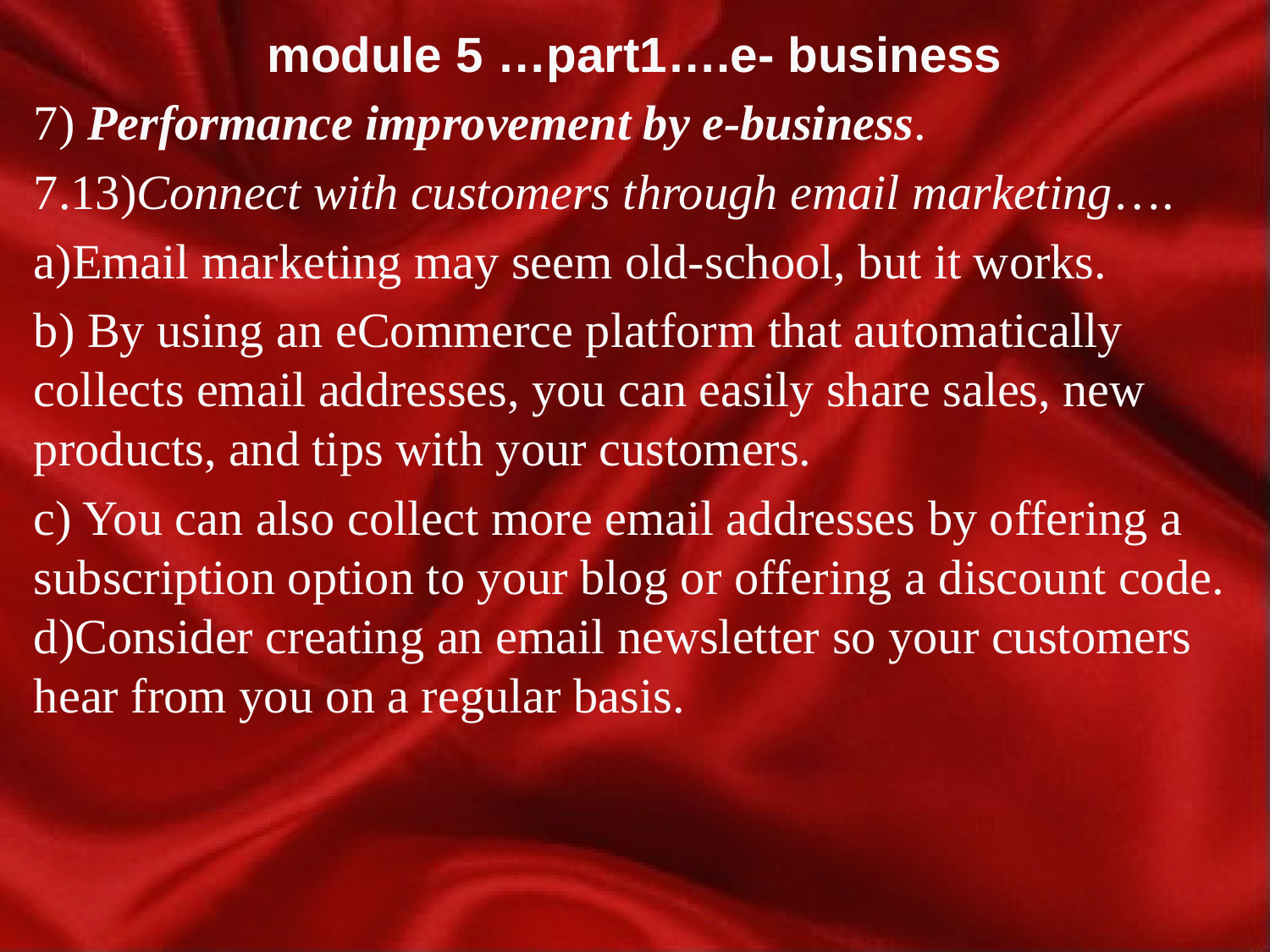

# module 5 …part1….e- business
7) Performance improvement by e-business.
7.13)Connect with customers through email marketing….
a)Email marketing may seem old-school, but it works.
b) By using an eCommerce platform that automatically collects email addresses, you can easily share sales, new products, and tips with your customers.
c) You can also collect more email addresses by offering a subscription option to your blog or offering a discount code. d)Consider creating an email newsletter so your customers hear from you on a regular basis.